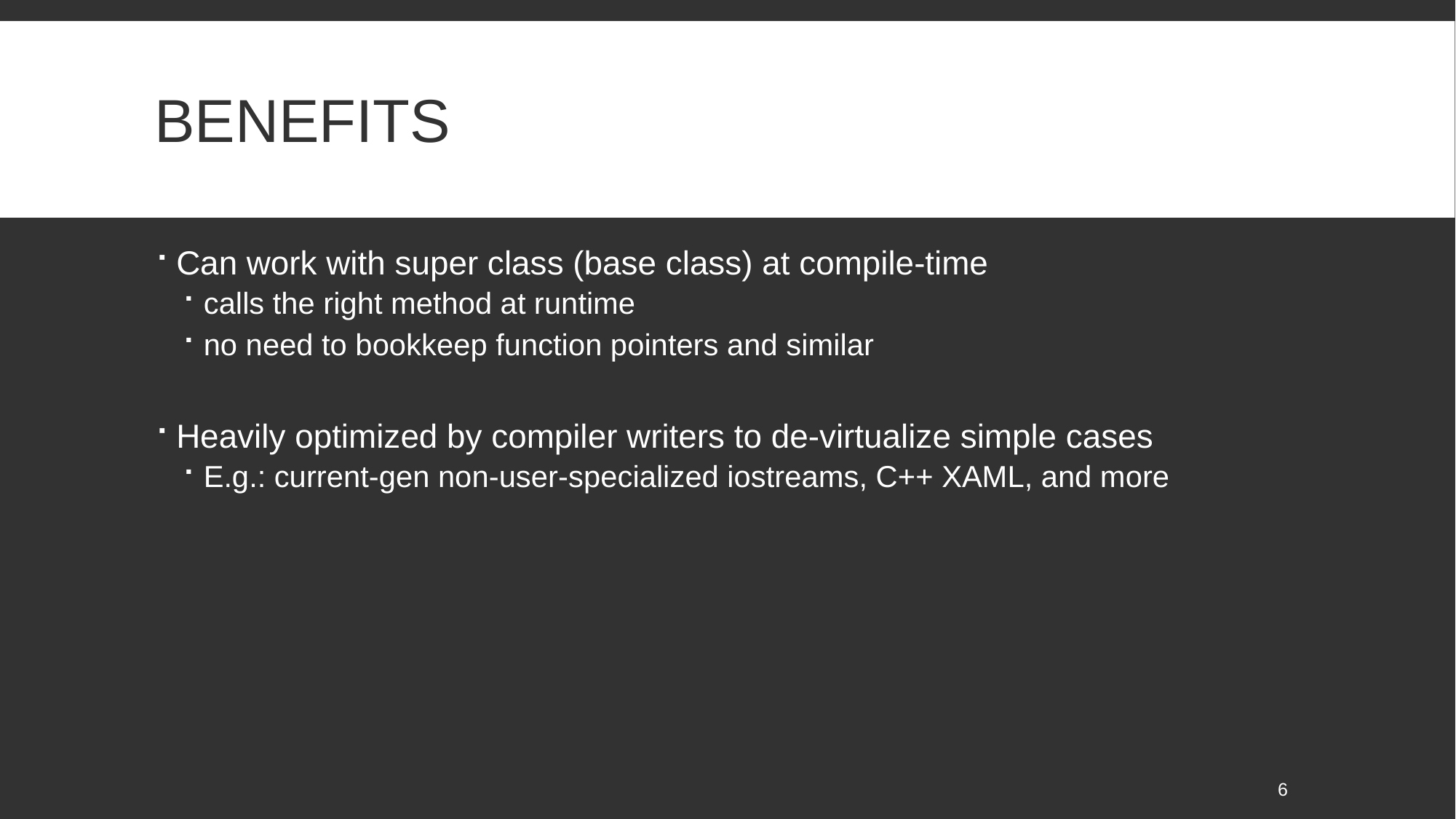

# Benefits
Can work with super class (base class) at compile-time
calls the right method at runtime
no need to bookkeep function pointers and similar
Heavily optimized by compiler writers to de-virtualize simple cases
E.g.: current-gen non-user-specialized iostreams, C++ XAML, and more
6